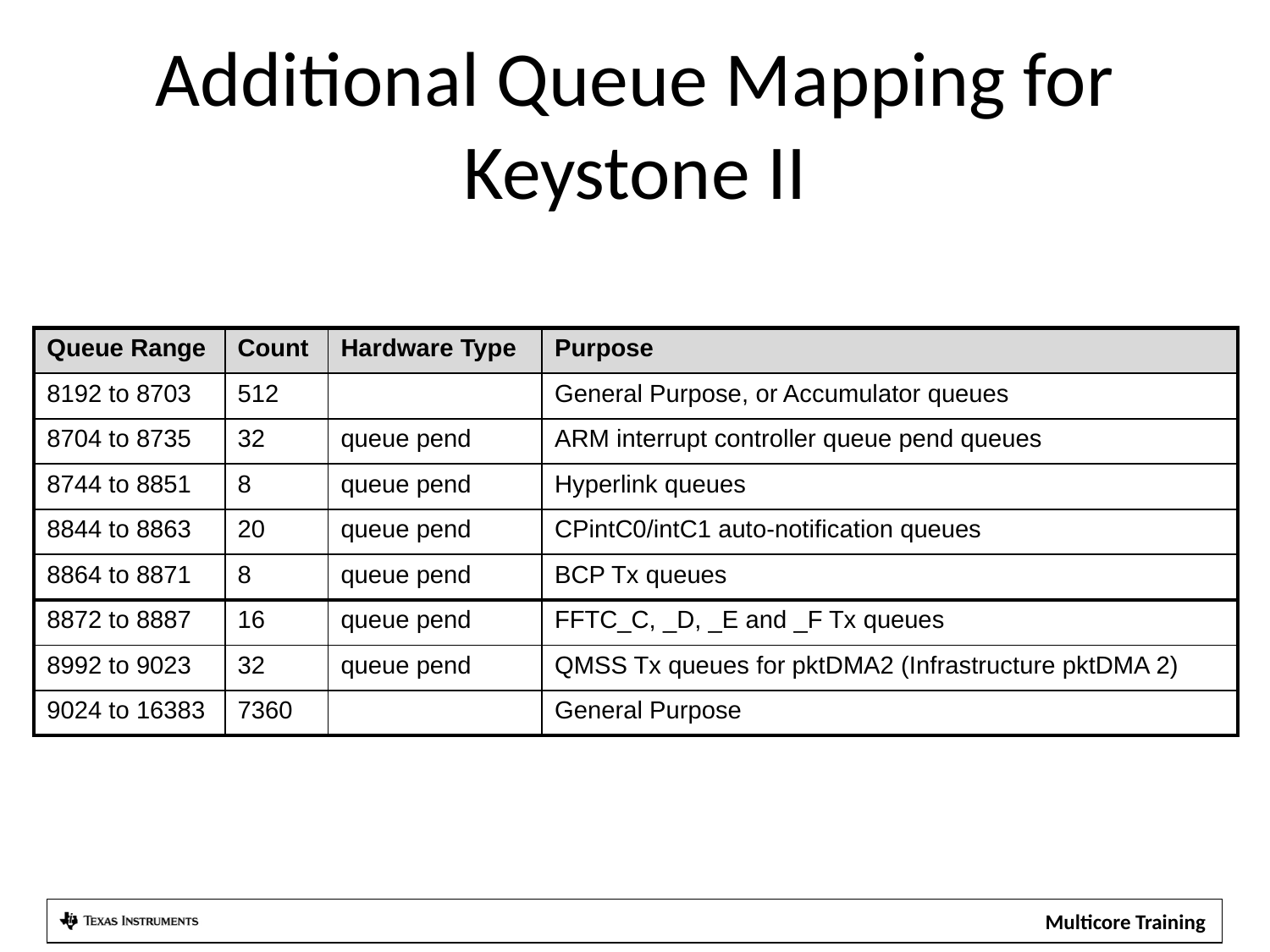

Additional Queue Mapping for Keystone II
| Queue Range | Count | Hardware Type | Purpose |
| --- | --- | --- | --- |
| 8192 to 8703 | 512 |  | General Purpose, or Accumulator queues |
| 8704 to 8735 | 32 | queue pend | ARM interrupt controller queue pend queues |
| 8744 to 8851 | 8 | queue pend | Hyperlink queues |
| 8844 to 8863 | 20 | queue pend | CPintC0/intC1 auto-notification queues |
| 8864 to 8871 | 8 | queue pend | BCP Tx queues |
| 8872 to 8887 | 16 | queue pend | FFTC\_C, \_D, \_E and \_F Tx queues |
| 8992 to 9023 | 32 | queue pend | QMSS Tx queues for pktDMA2 (Infrastructure pktDMA 2) |
| 9024 to 16383 | 7360 |  | General Purpose |